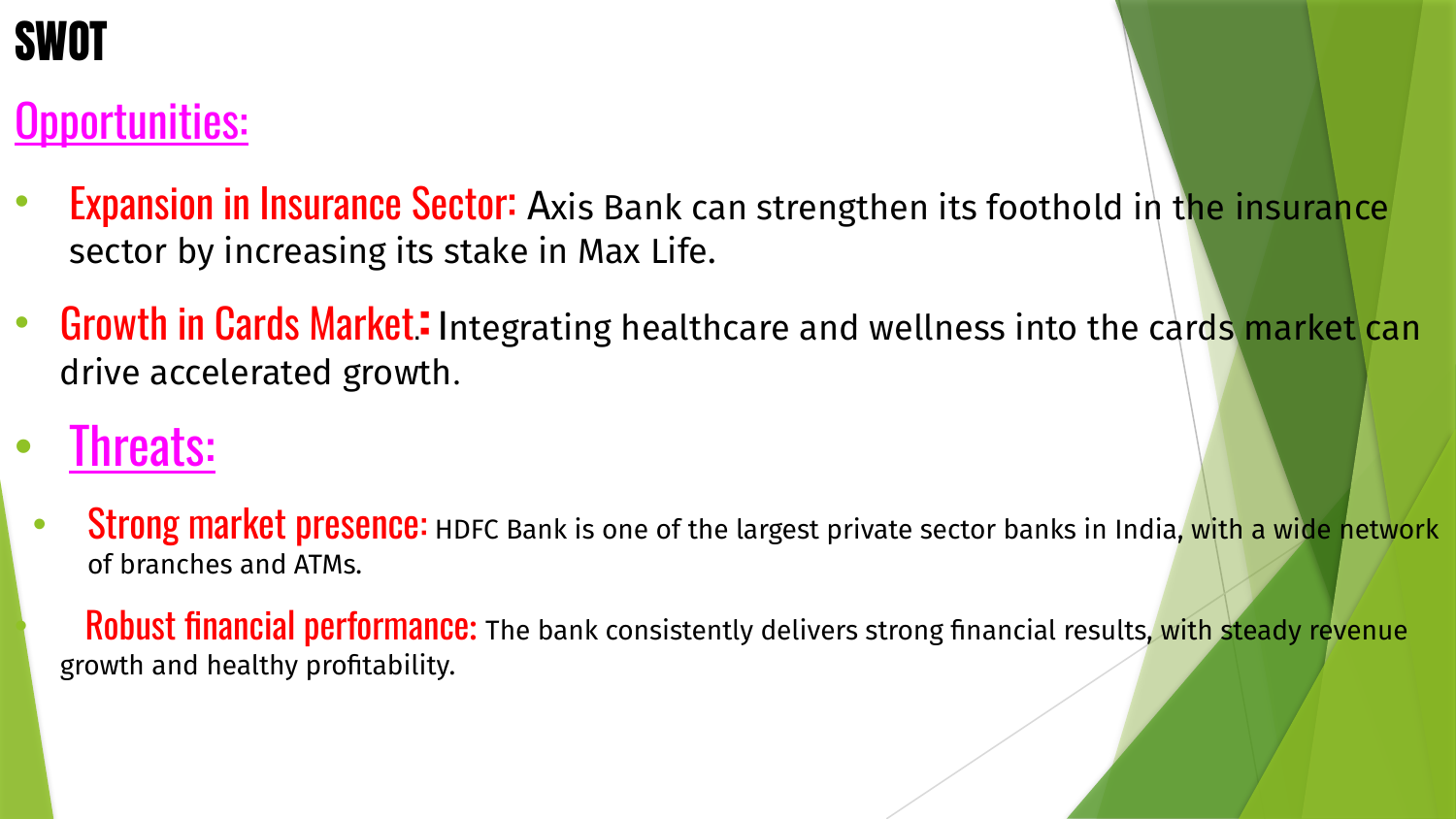

SWOT
Opportunities:
Expansion in Insurance Sector: Axis Bank can strengthen its foothold in the insurance sector by increasing its stake in Max Life.
Growth in Cards Market.: Integrating healthcare and wellness into the cards market can drive accelerated growth.
Threats:
Strong market presence: HDFC Bank is one of the largest private sector banks in India, with a wide network of branches and ATMs.
   Robust financial performance: The bank consistently delivers strong financial results, with steady revenue growth and healthy profitability.